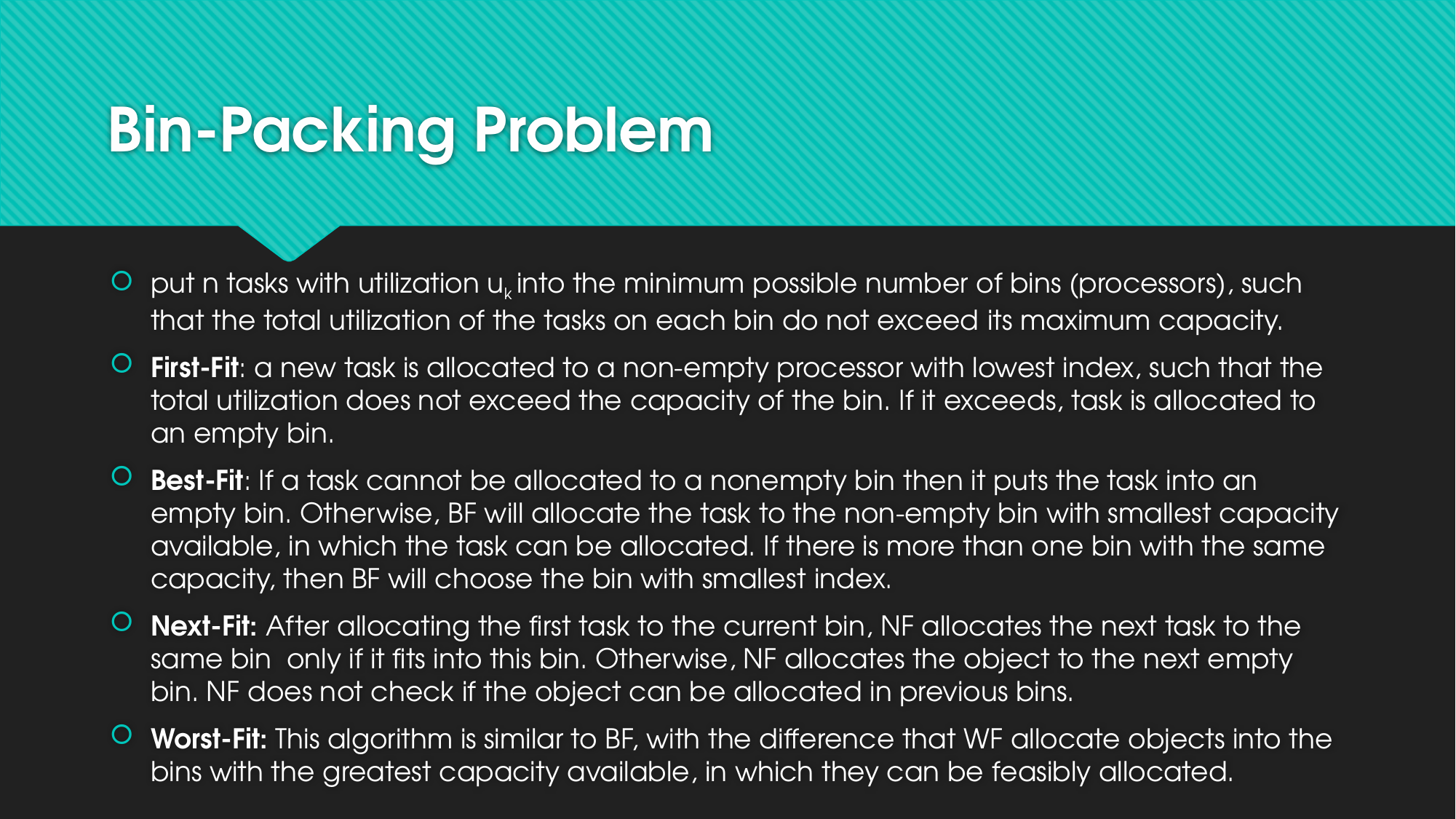

# Bin-Packing Problem
put n tasks with utilization uk into the minimum possible number of bins (processors), such that the total utilization of the tasks on each bin do not exceed its maximum capacity.
First-Fit: a new task is allocated to a non-empty processor with lowest index, such that the total utilization does not exceed the capacity of the bin. If it exceeds, task is allocated to an empty bin.
Best-Fit: If a task cannot be allocated to a nonempty bin then it puts the task into an empty bin. Otherwise, BF will allocate the task to the non-empty bin with smallest capacity available, in which the task can be allocated. If there is more than one bin with the same capacity, then BF will choose the bin with smallest index.
Next-Fit: After allocating the first task to the current bin, NF allocates the next task to the same bin  only if it fits into this bin. Otherwise, NF allocates the object to the next empty bin. NF does not check if the object can be allocated in previous bins.
Worst-Fit: This algorithm is similar to BF, with the difference that WF allocate objects into the bins with the greatest capacity available, in which they can be feasibly allocated.